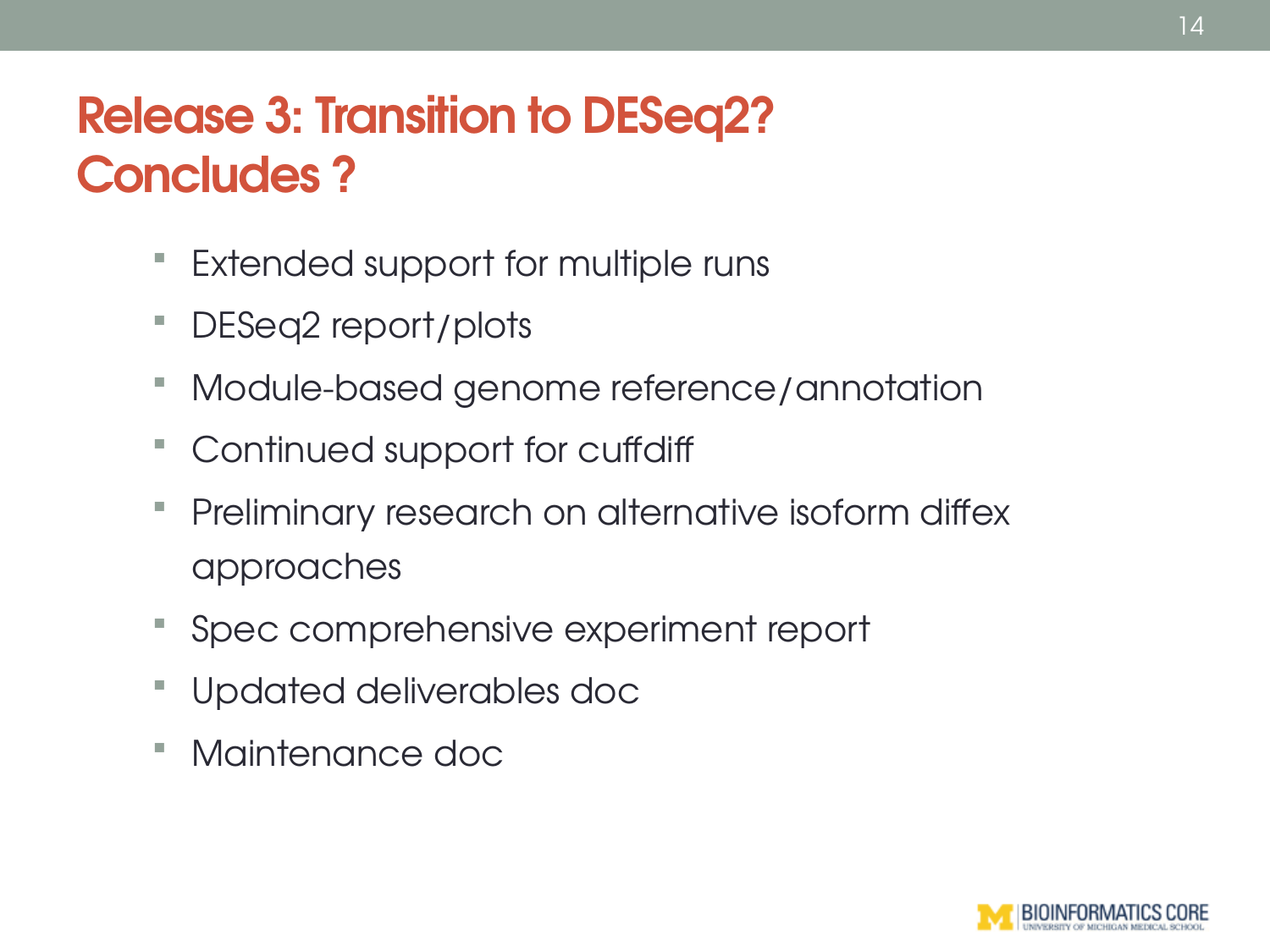

14
# Release 3: Transition to DESeq2? Concludes ?
Extended support for multiple runs
DESeq2 report/plots
Module-based genome reference/annotation
Continued support for cuffdiff
Preliminary research on alternative isoform diffex approaches
Spec comprehensive experiment report
Updated deliverables doc
Maintenance doc